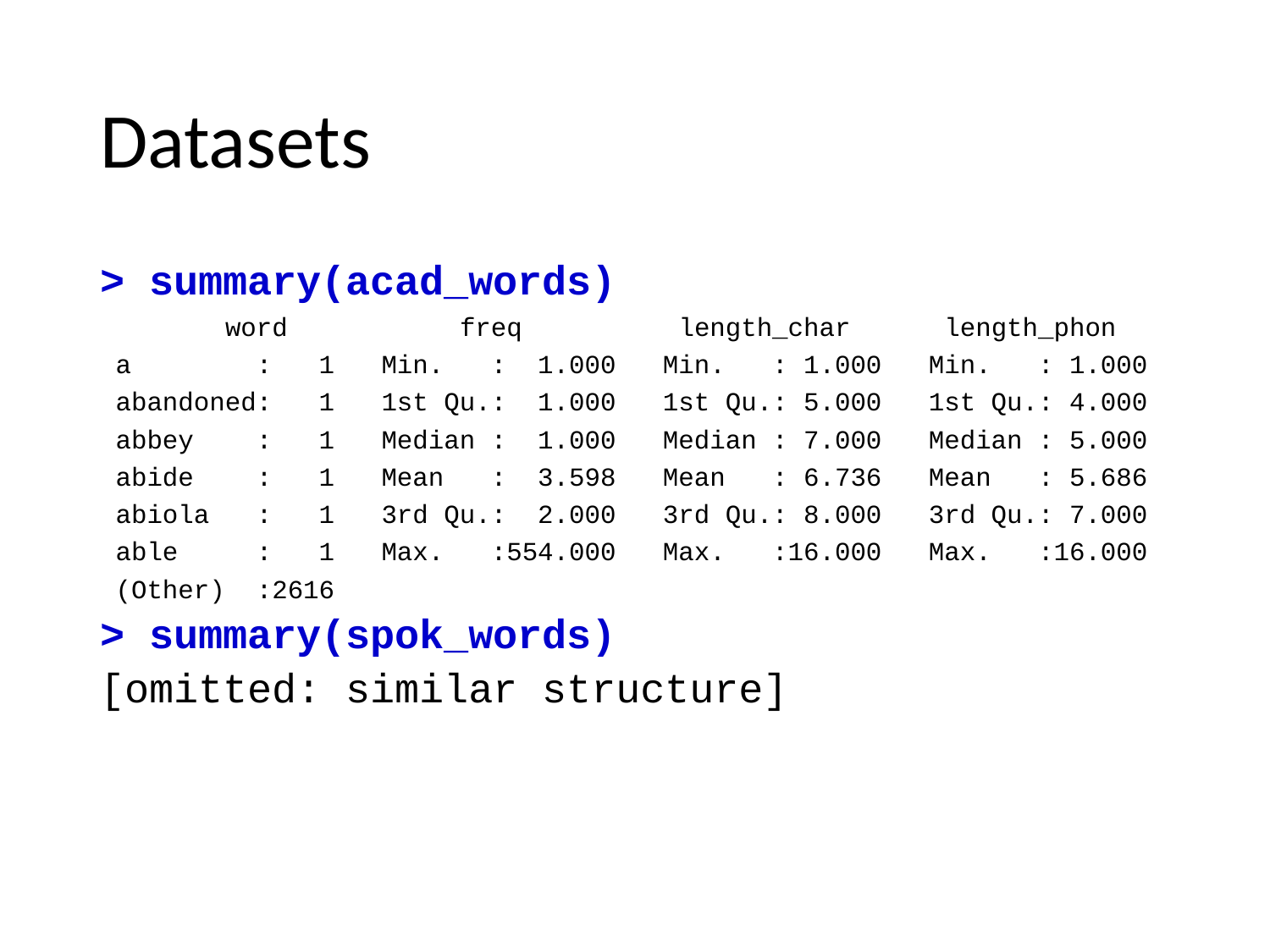

# Datasets
> summary(acad_words)
        word           freq          length_char      length_phon
 a        :   1   Min.   :  1.000   Min.   : 1.000   Min.   : 1.000
 abandoned:   1   1st Qu.:  1.000   1st Qu.: 5.000   1st Qu.: 4.000
 abbey    :   1   Median :  1.000   Median : 7.000   Median : 5.000
 abide    :   1   Mean   :  3.598   Mean   : 6.736   Mean   : 5.686
 abiola   :   1   3rd Qu.:  2.000   3rd Qu.: 8.000   3rd Qu.: 7.000
 able     :   1   Max.   :554.000   Max.   :16.000   Max.   :16.000
 (Other)  :2616
> summary(spok_words)
[omitted: similar structure]